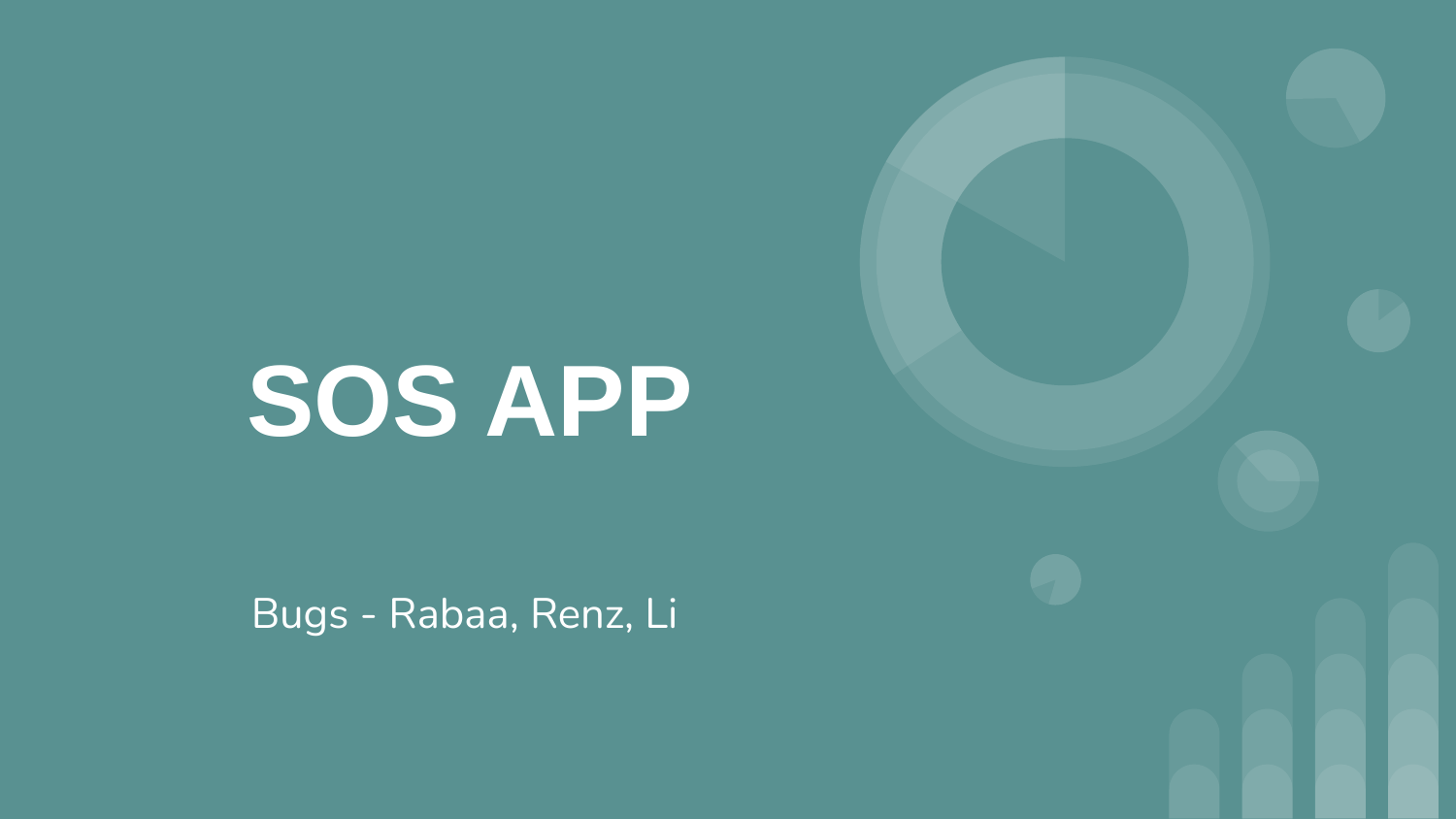

# SOS APP
Bugs - Rabaa, Renz, Li